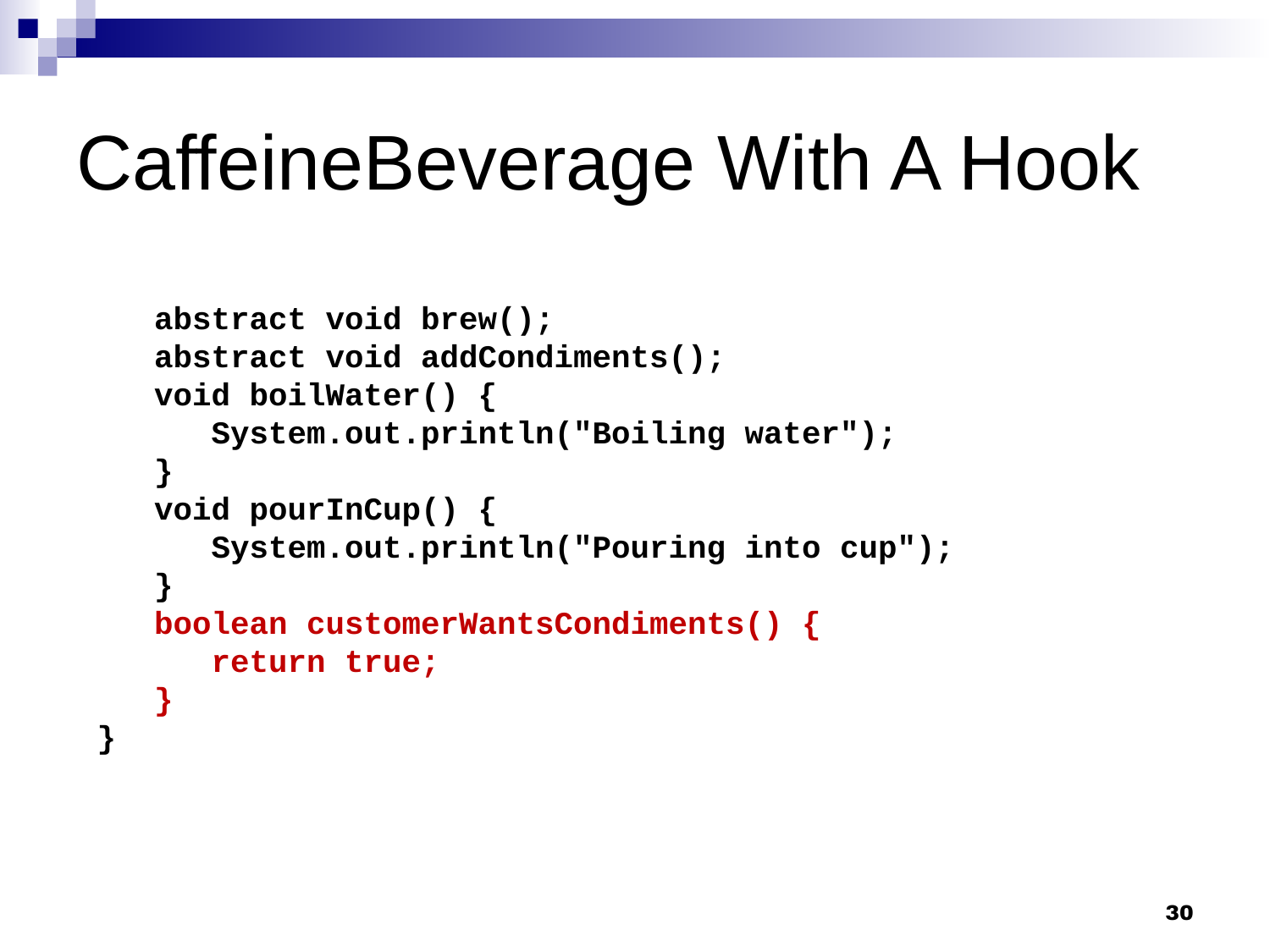

# CaffeineBeverage With A Hook
   abstract void brew();
   abstract void addCondiments();
   void boilWater() {
      System.out.println("Boiling water");
   }
   void pourInCup() {
      System.out.println("Pouring into cup");
   }
   boolean customerWantsCondiments() {
      return true;
   }
}
30